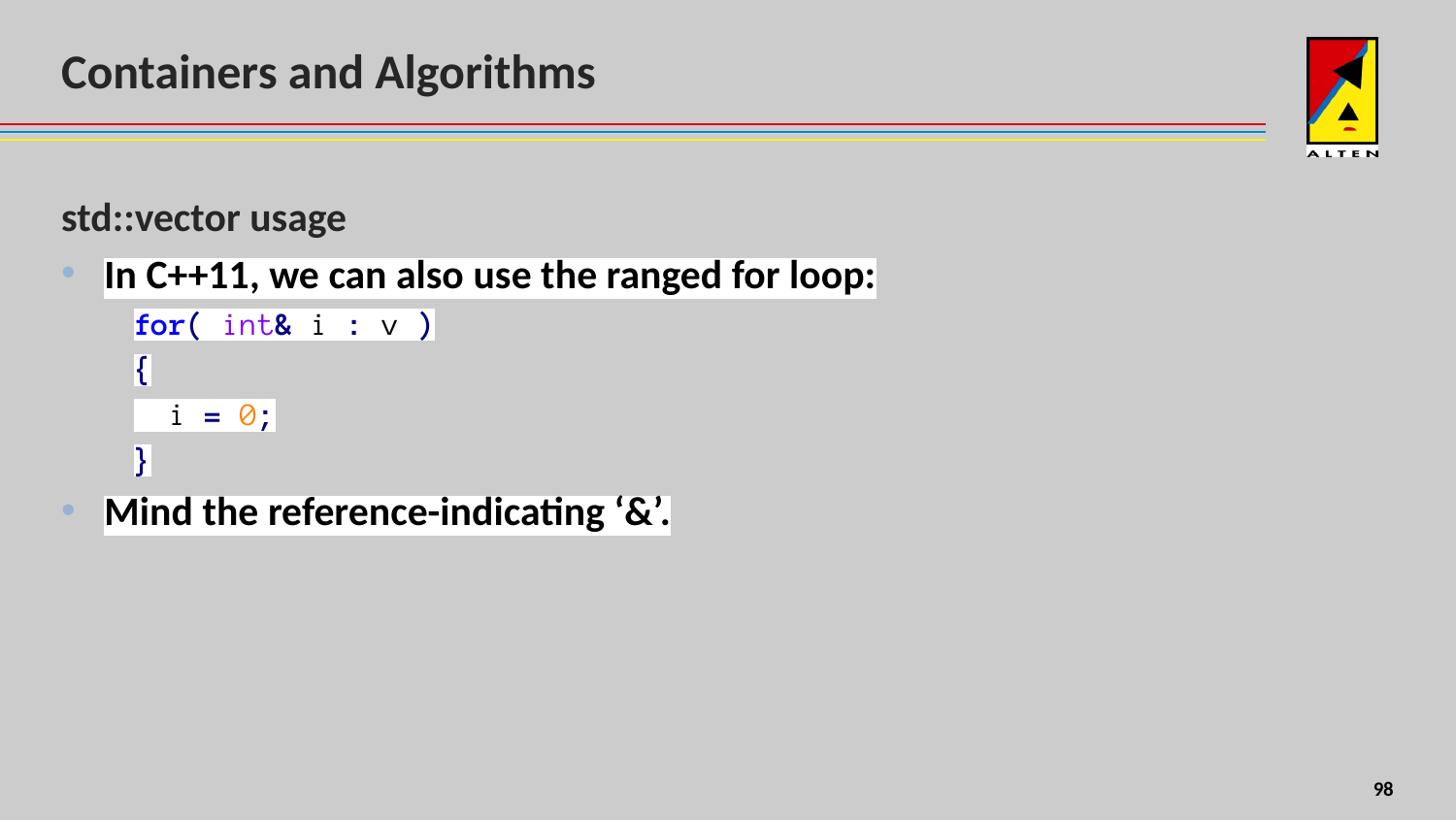

# Containers and Algorithms
std::vector usage
In C++11, we can also use the ranged for loop:
for( int& i : v )
{
  i = 0;
}
Mind the reference-indicating ‘&’.
98